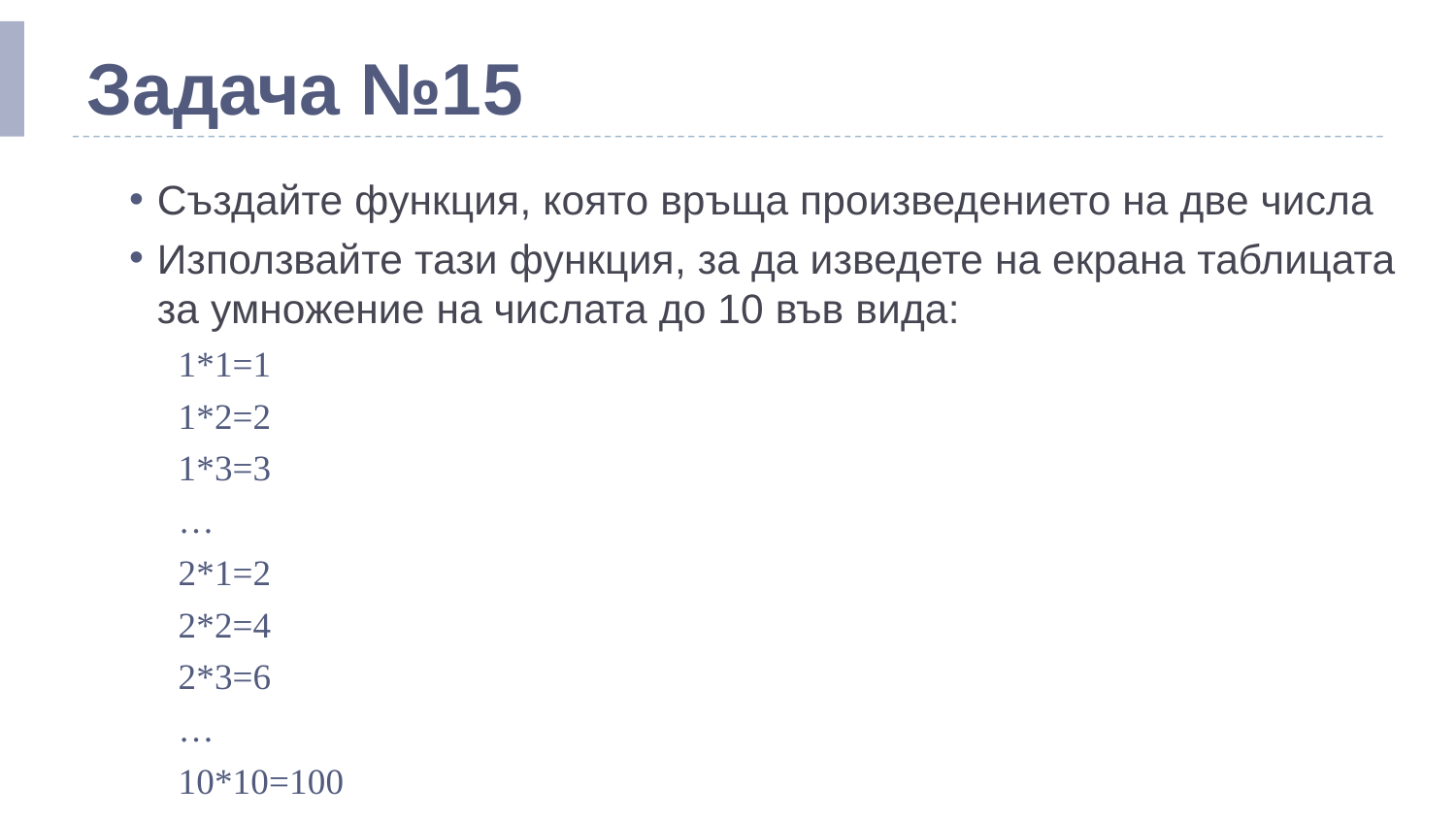

# Задача №15
Създайте функция, която връща произведението на две числа
Използвайте тази функция, за да изведете на екрана таблицата за умножение на числата до 10 във вида:
1*1=1
1*2=2
1*3=3
…
2*1=2
2*2=4
2*3=6
…
10*10=100